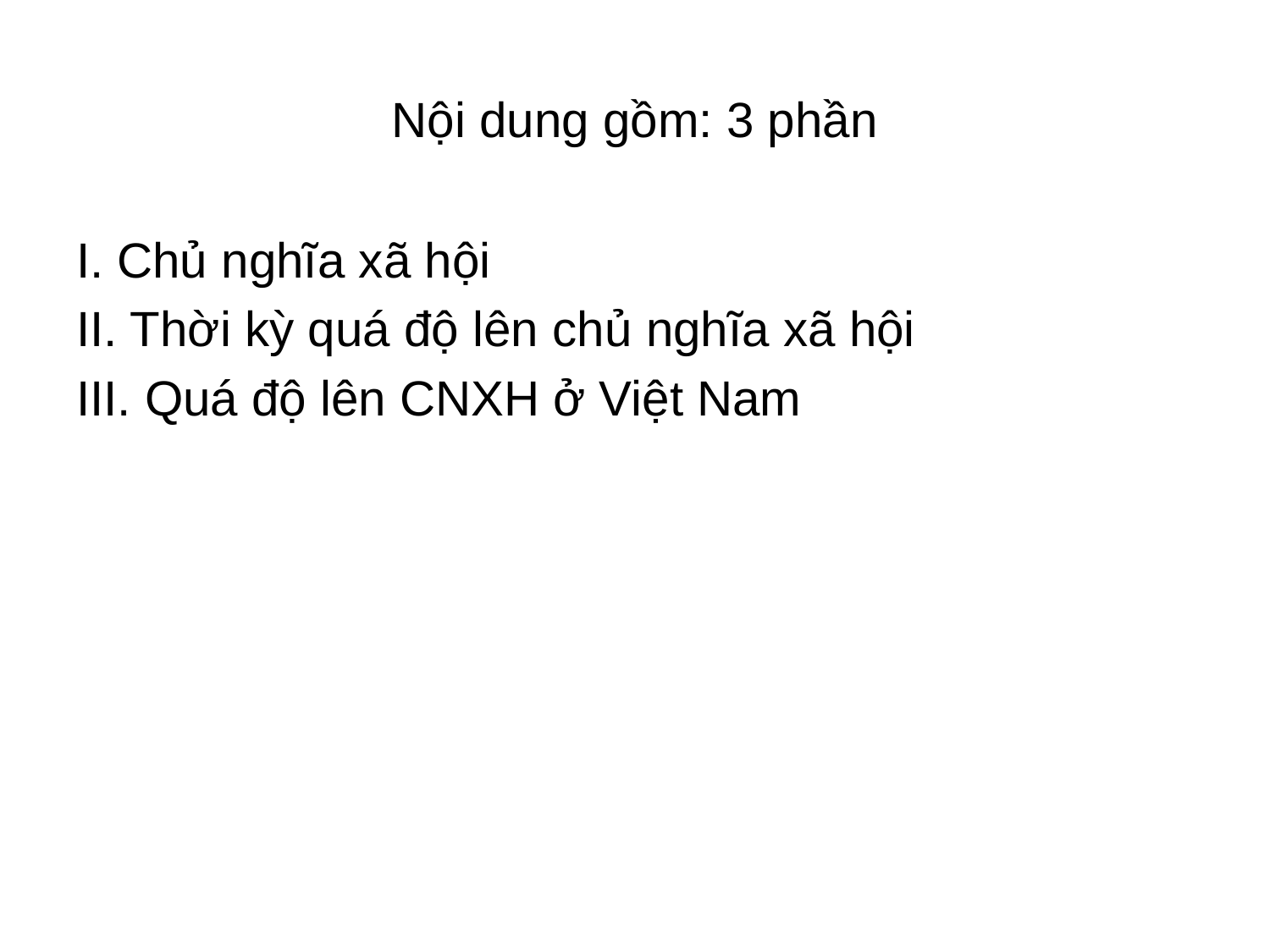

# Nội dung gồm: 3 phần
I. Chủ nghĩa xã hội
II. Thời kỳ quá độ lên chủ nghĩa xã hội
III. Quá độ lên CNXH ở Việt Nam